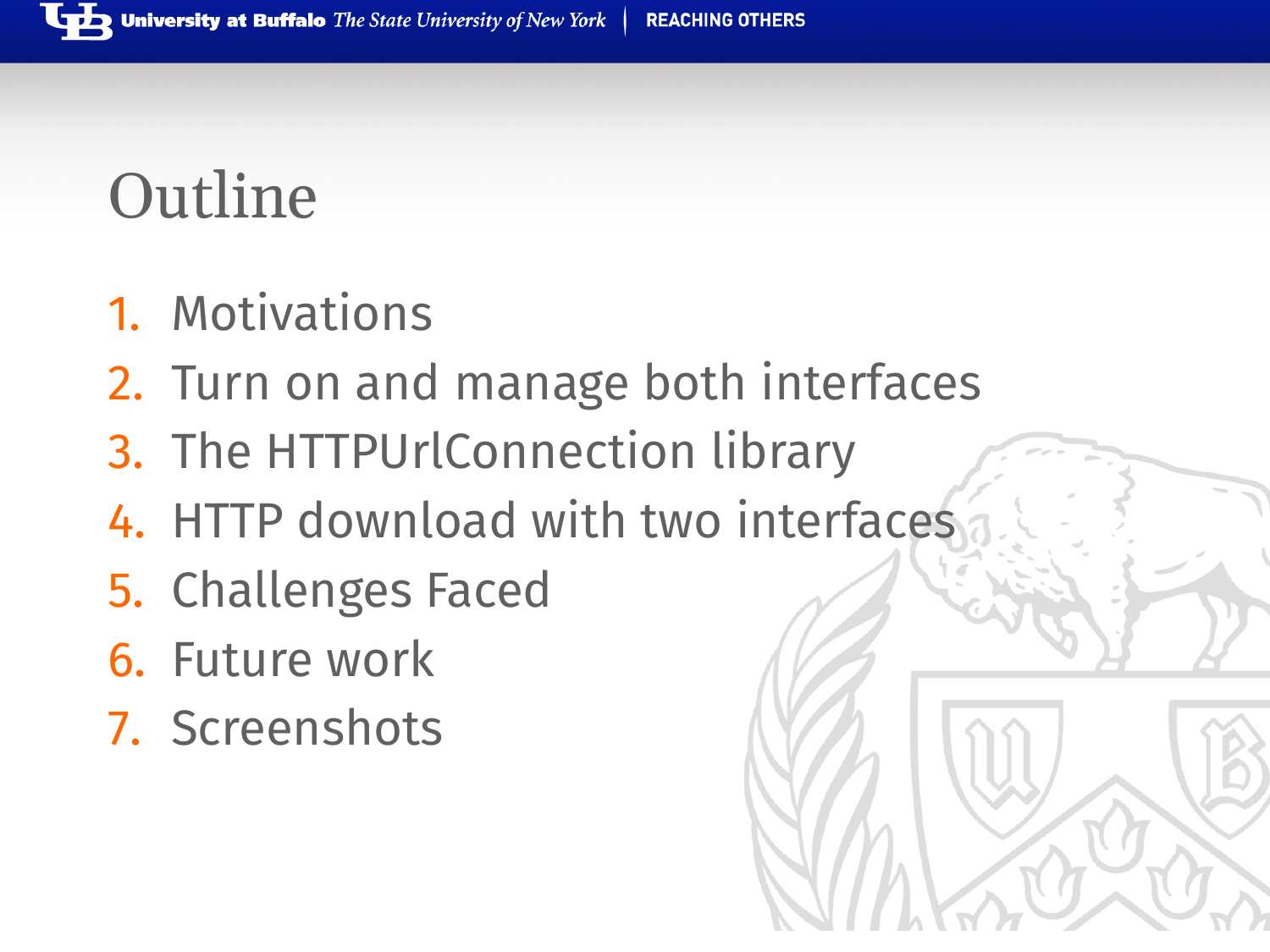

# Outline
Motivations
Turn on and manage both interfaces
The HTTPUrlConnection library
HTTP download with two interfaces
Challenges Faced
Future work
Screenshots